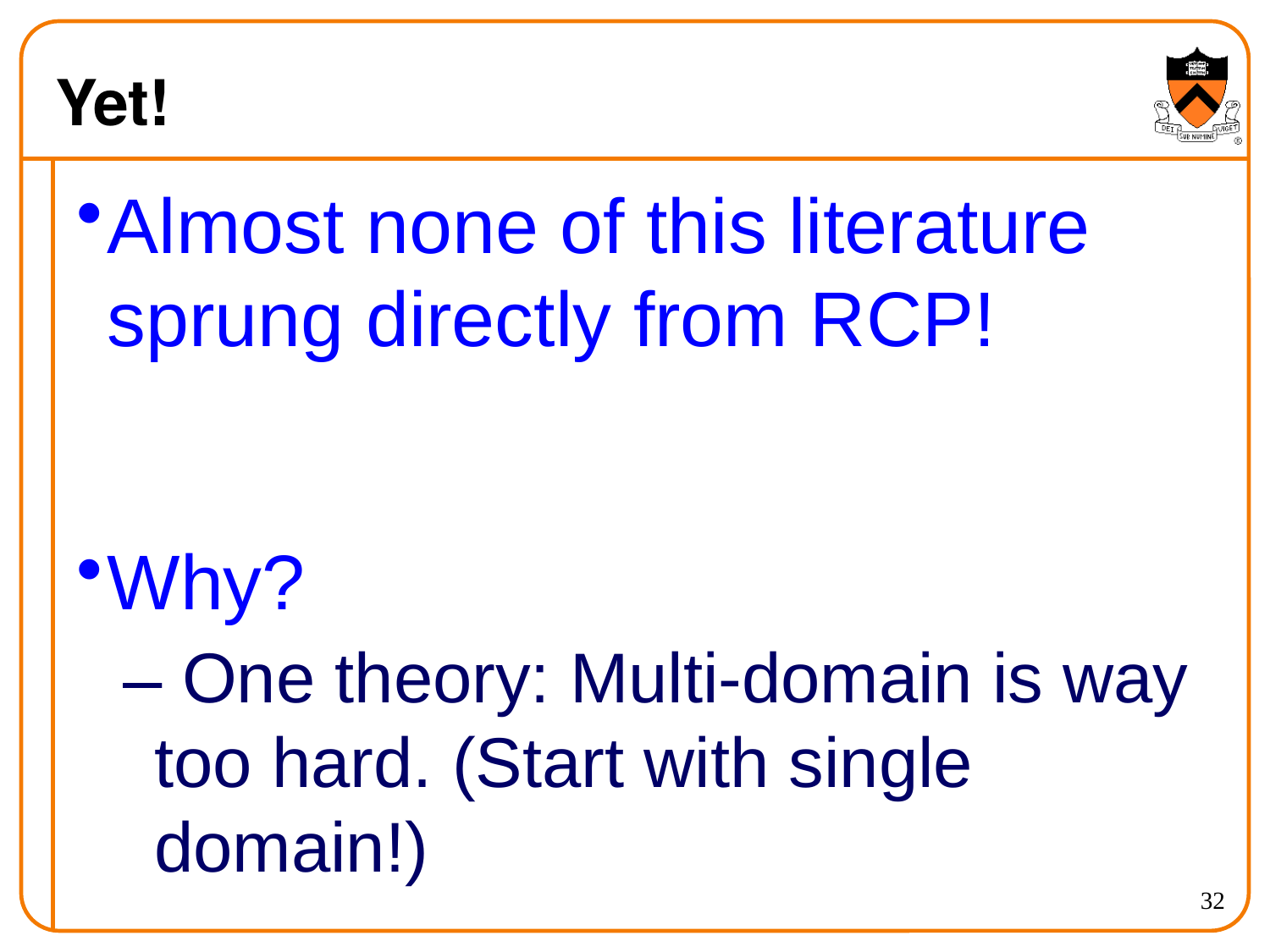

# Yet!
Almost none of this literature sprung directly from RCP!

Why?
 One theory: Multi-domain is way too hard. (Start with single domain!)
32